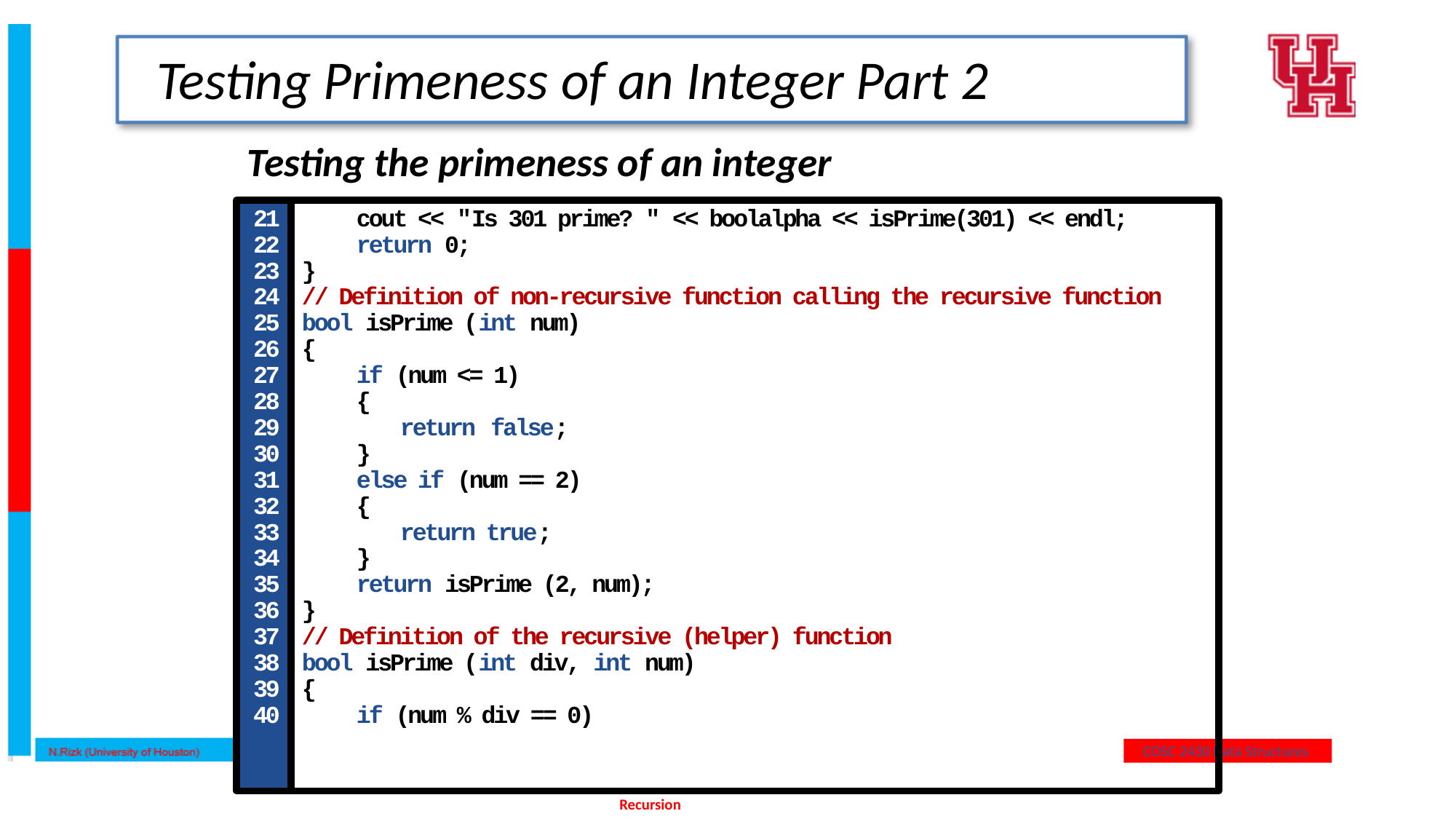

# Testing Primeness of an Integer Part 2
Testing the primeness of an integer
21
22
23
24
25
26
27
28
29
30
31
32
33
34
35
36
37
38
39
40
cout << "Is 301 prime? " << boolalpha << isPrime(301) << endl;
return 0;
}
// Definition of non-recursive function calling the recursive function
bool isPrime (int num)
{
if (num <= 1)
{
return false;
}
else if (num == 2)
{
return true;
}
return isPrime (2, num);
}
// Definition of the recursive (helper) function
bool isPrime (int div, int num)
{
if (num % div == 0)